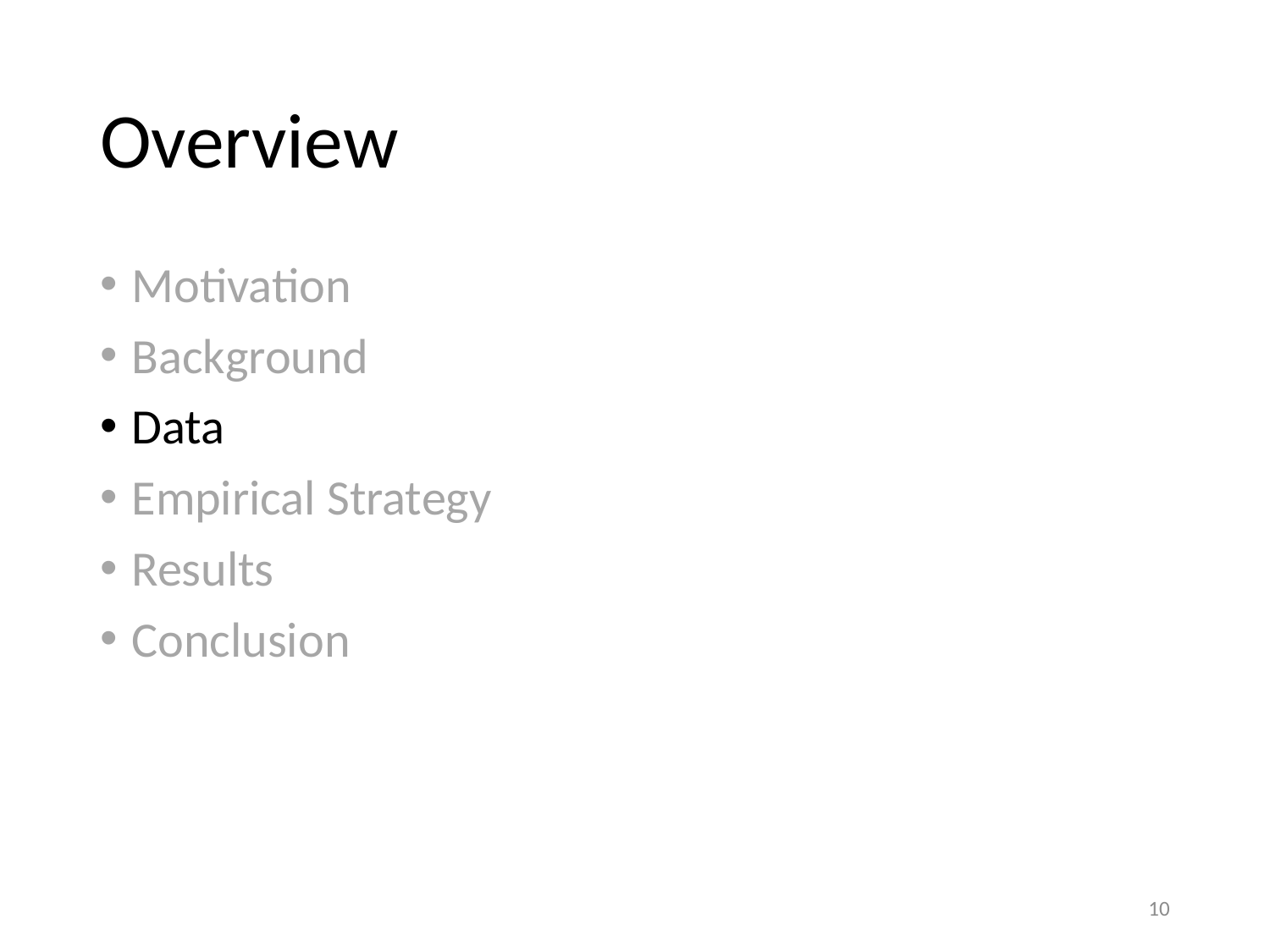

# Overview
Motivation
Background
Data
Empirical Strategy
Results
Conclusion
10